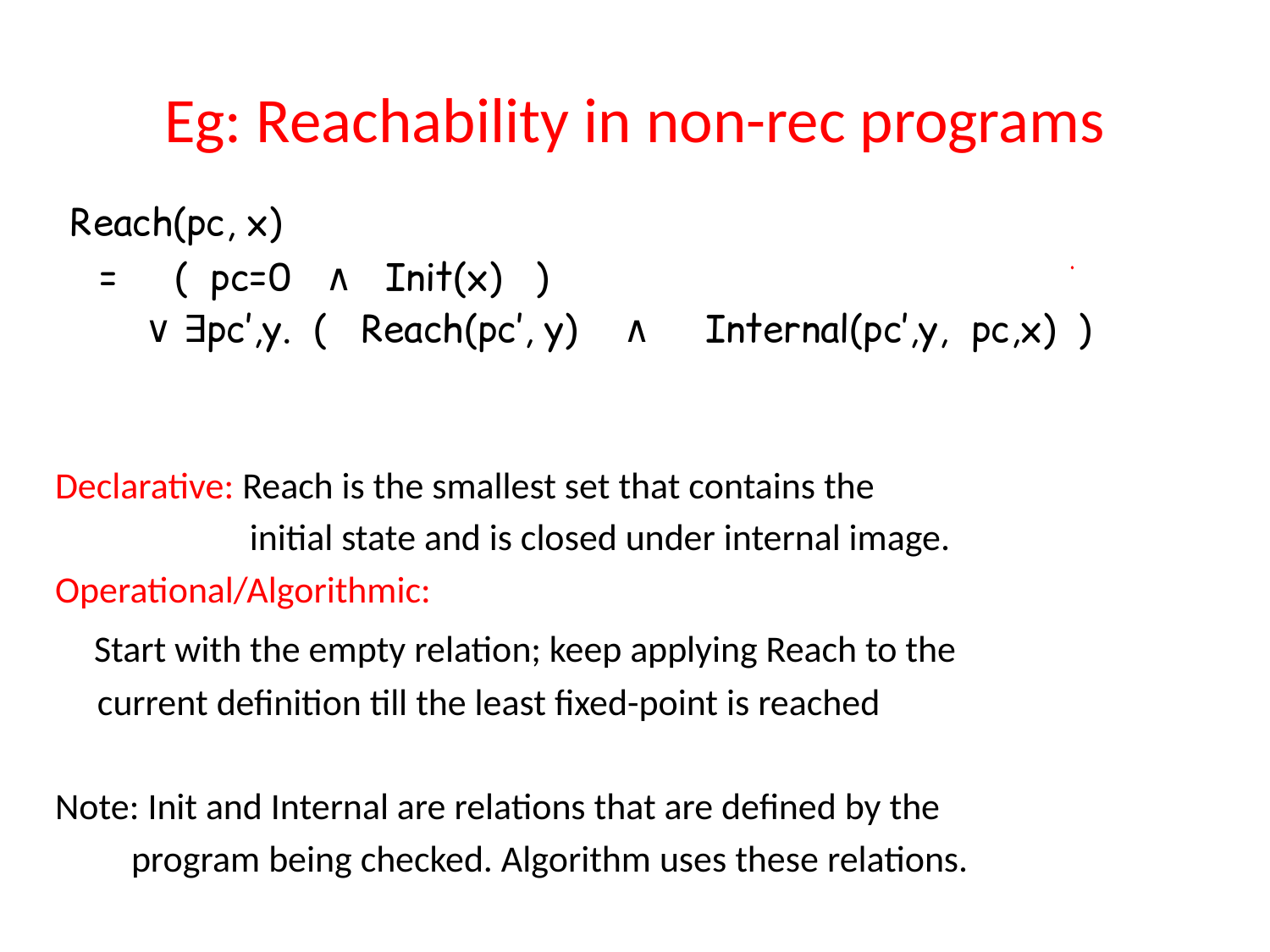

# Eg: Reachability in non-rec programs
 Reach(pc, x)
    =     (  pc=0   ∧   Init(x)   )
        ∨ ∃pc’,y.  (   Reach(pc’, y)    ∧     Internal(pc’,y,  pc,x)  )

Declarative: Reach is the smallest set that contains the
                       initial state and is closed under internal image.
Operational/Algorithmic:
    Start with the empty relation; keep applying Reach to the
     current definition till the least fixed-point is reached

Note: Init and Internal are relations that are defined by the
         program being checked. Algorithm uses these relations.